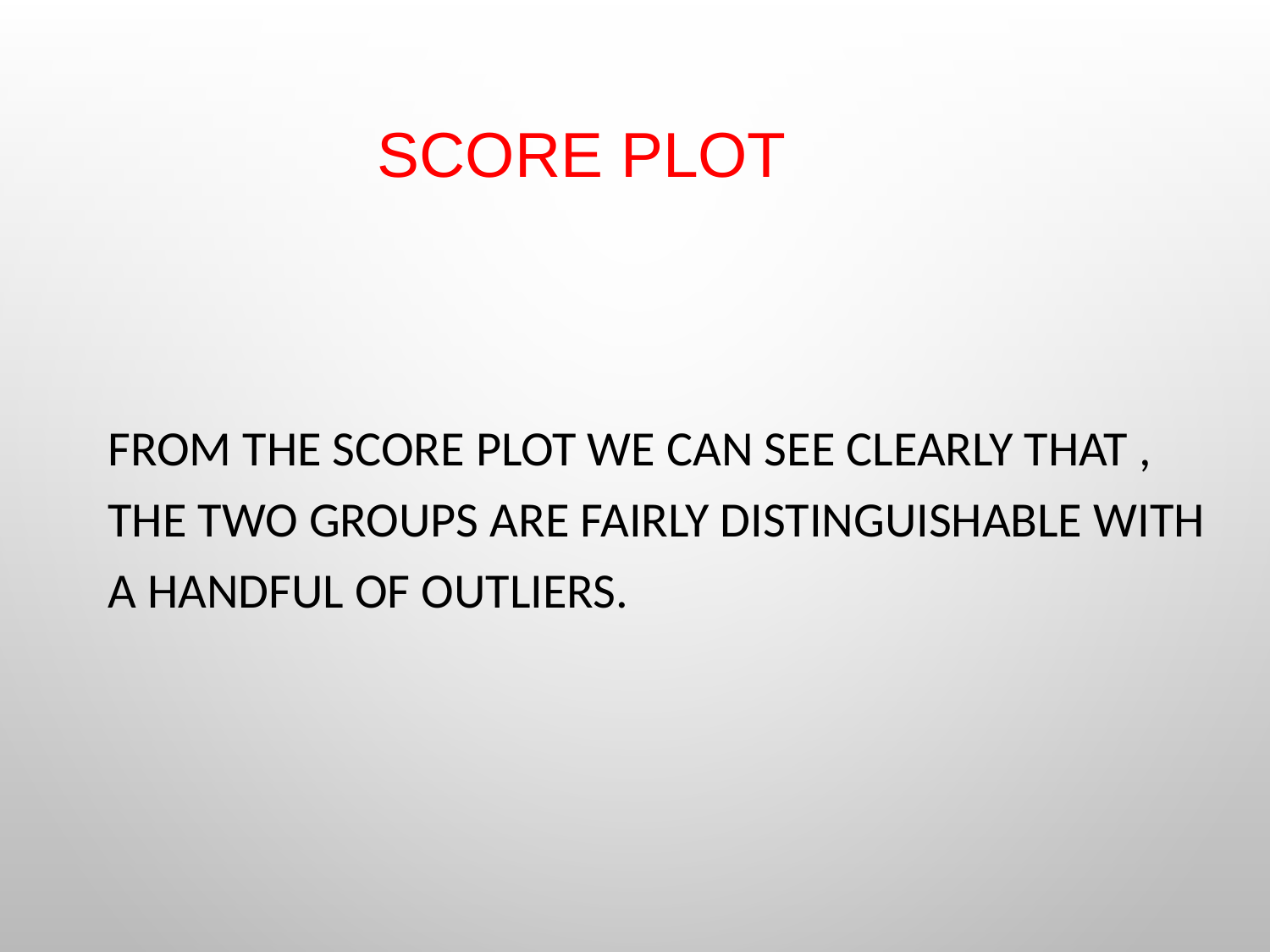

# SCORE PLOT

From the score plot we can see clearly that , the two groups are fairly distinguishable with a handful of outliers.